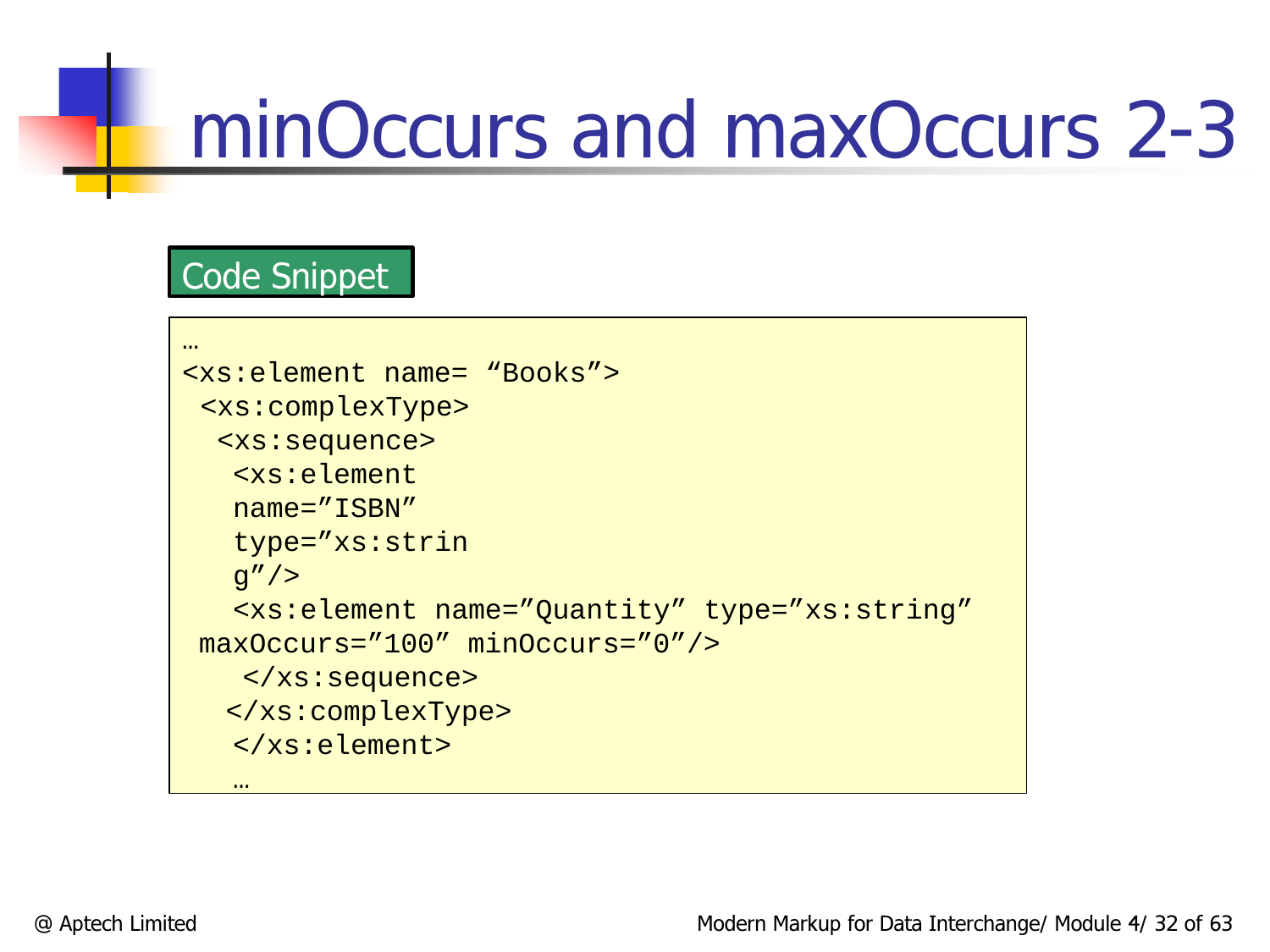

# minOccurs and maxOccurs 2-3

Code Snippet
…
<xs:element name= “Books”>
<xs:complexType>
<xs:sequence>
<xs:element name=”ISBN” type=”xs:string”/>
<xs:element name=”Quantity” type=”xs:string”  maxOccurs=”100” minOccurs=”0”/>
</xs:sequence>
</xs:complexType>
</xs:element>
…
@ Aptech Limited
Modern Markup for Data Interchange/ Module 4/ 32 of 63